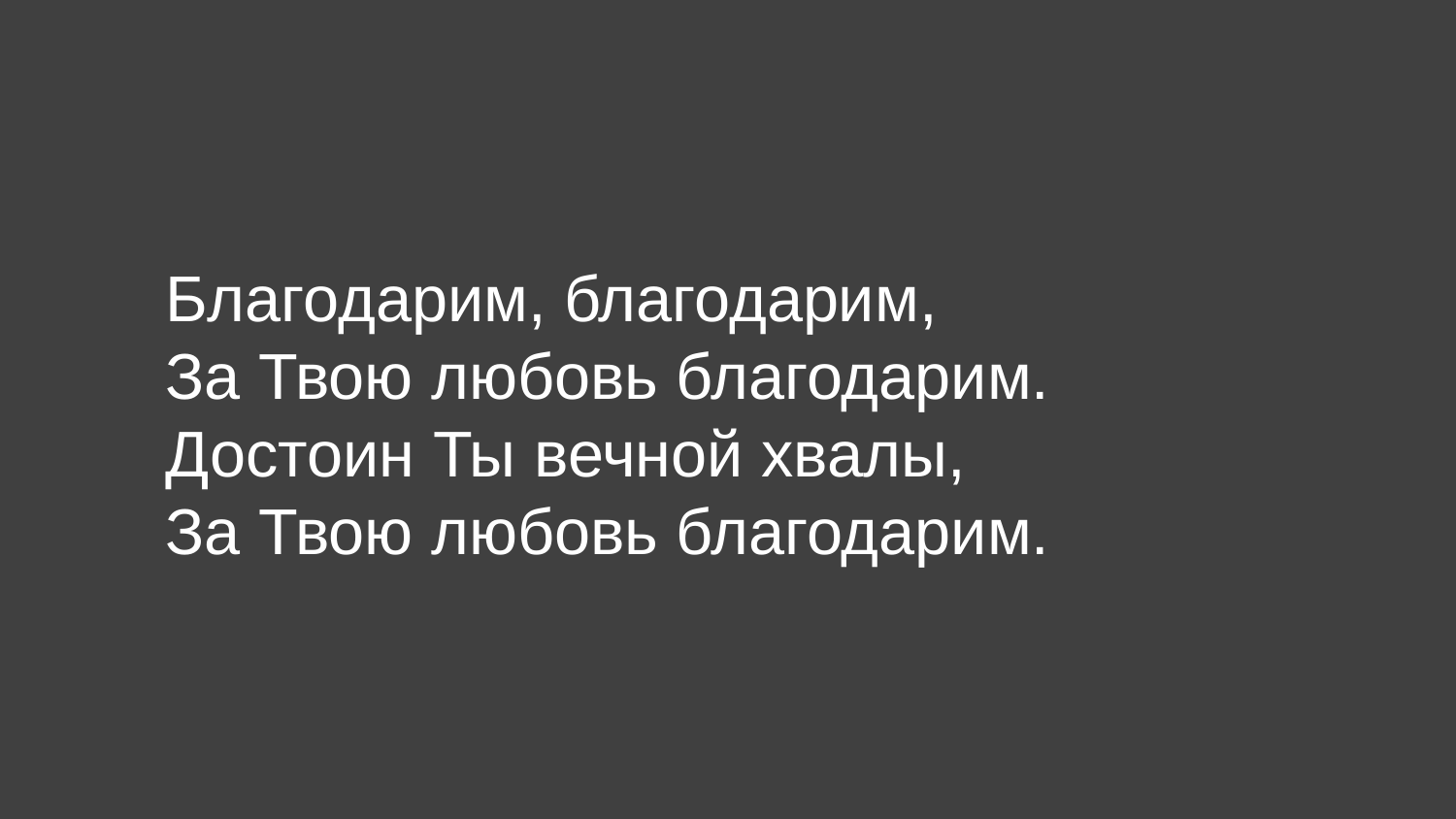

Благодарим, благодарим,
За Твою любовь благодарим.
Достоин Ты вечной хвалы,
За Твою любовь благодарим.